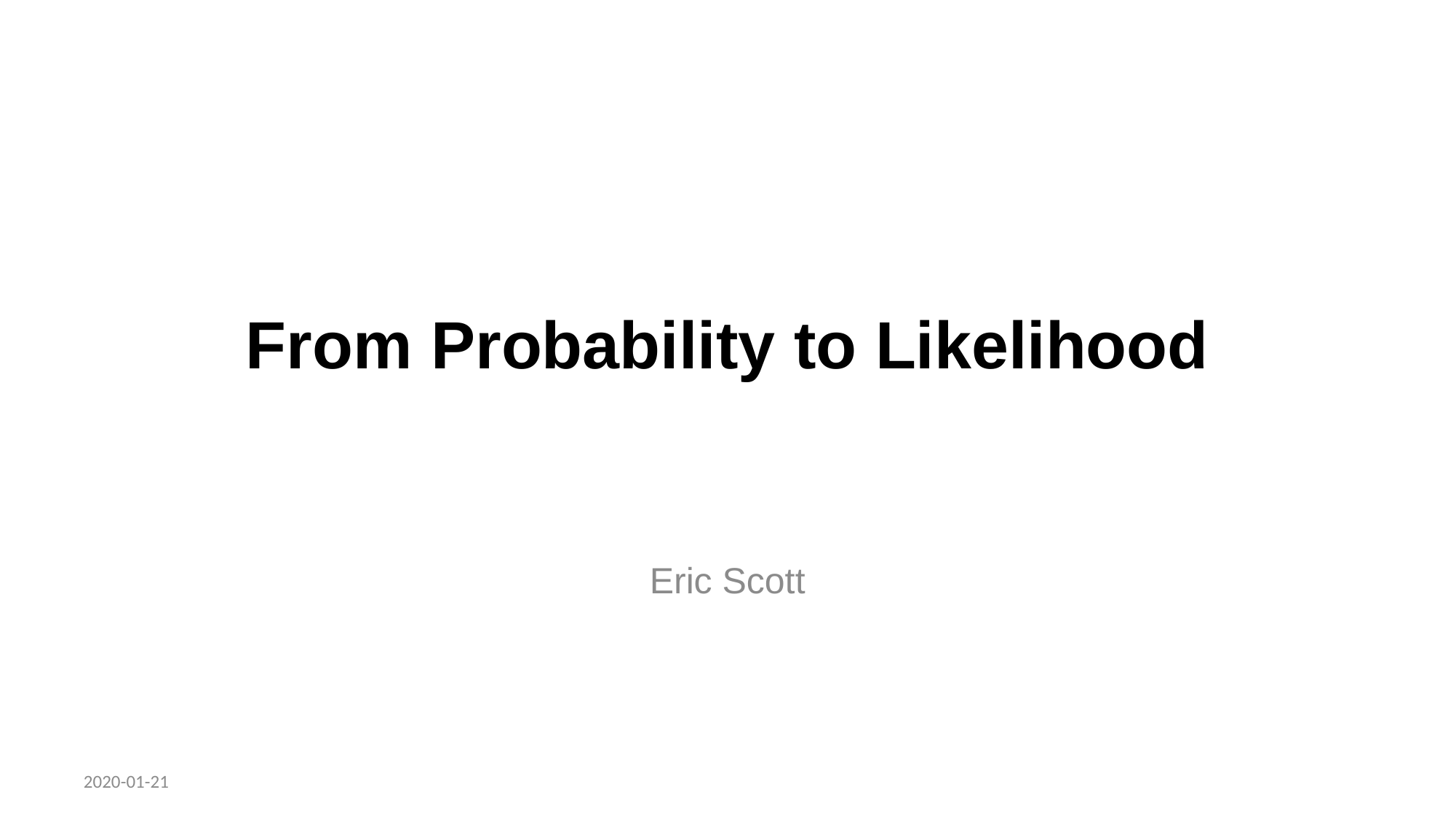

# From Probability to Likelihood
Eric Scott
2020-01-21